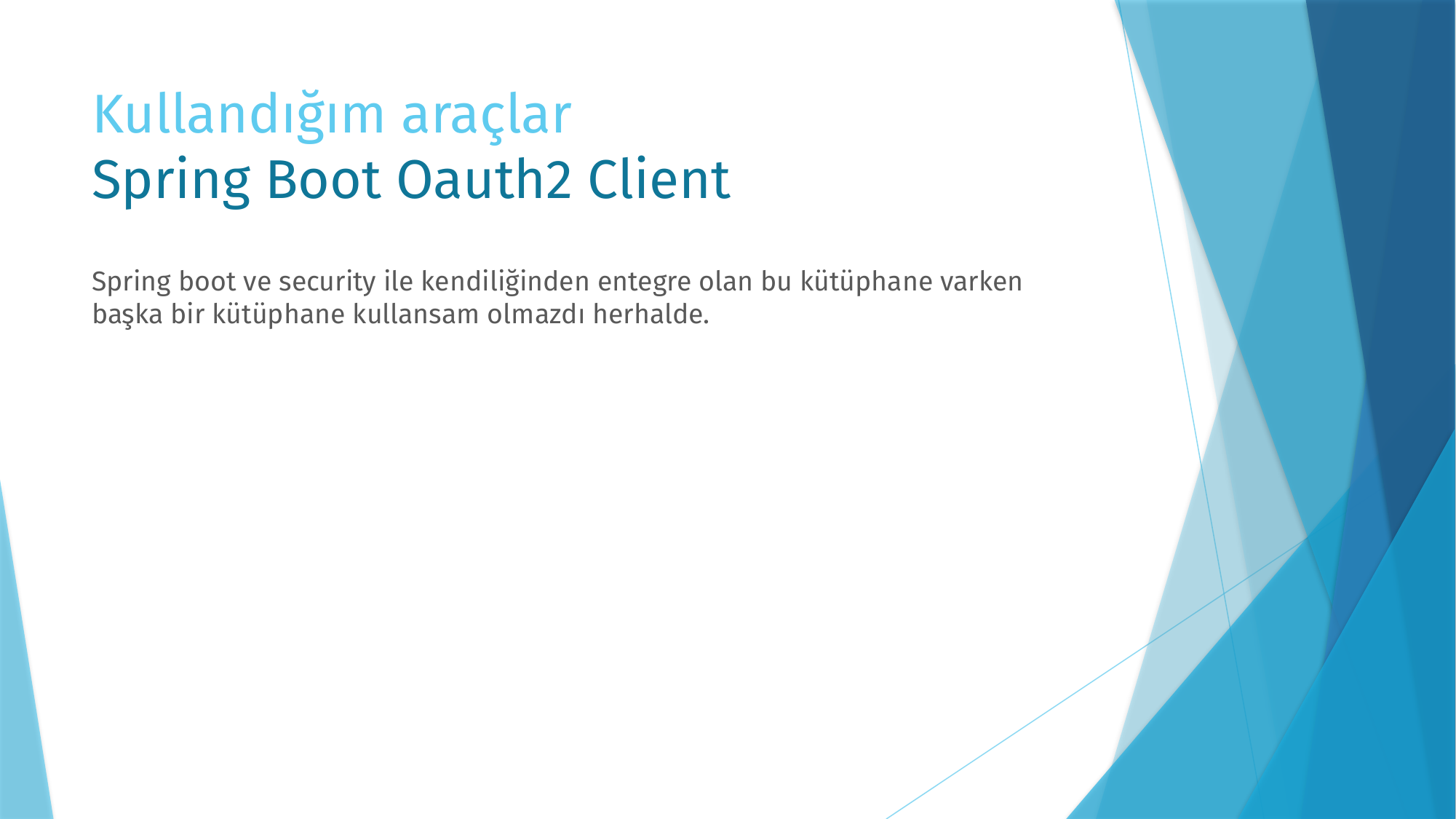

# Kullandığım araçlar Spring Boot Oauth2 Client
Spring boot ve security ile kendiliğinden entegre olan bu kütüphane varken başka bir kütüphane kullansam olmazdı herhalde.